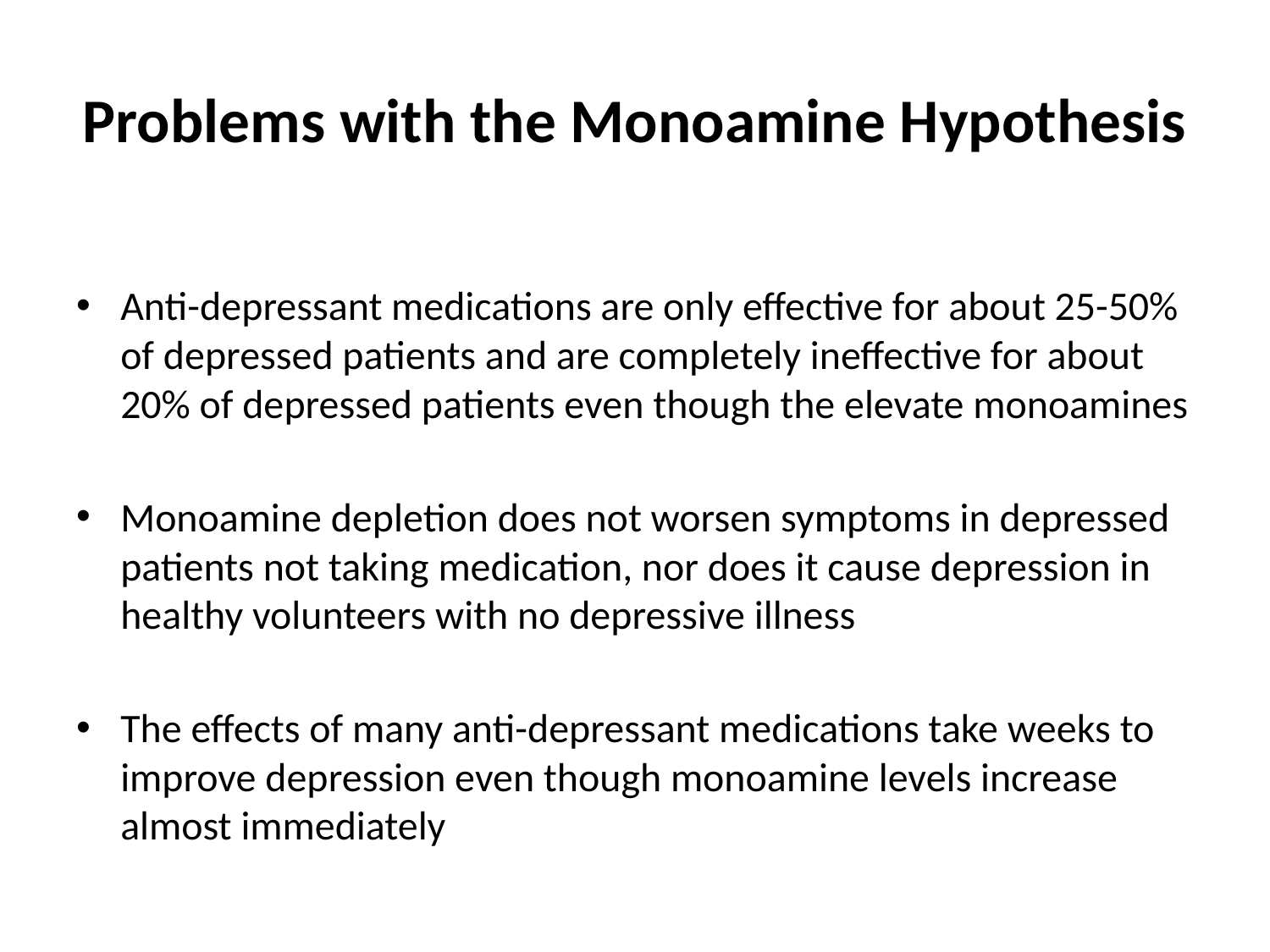

# Problems with the Monoamine Hypothesis
Anti-depressant medications are only effective for about 25-50% of depressed patients and are completely ineffective for about 20% of depressed patients even though the elevate monoamines

Monoamine depletion does not worsen symptoms in depressed patients not taking medication, nor does it cause depression in healthy volunteers with no depressive illness

The effects of many anti-depressant medications take weeks to improve depression even though monoamine levels increase almost immediately